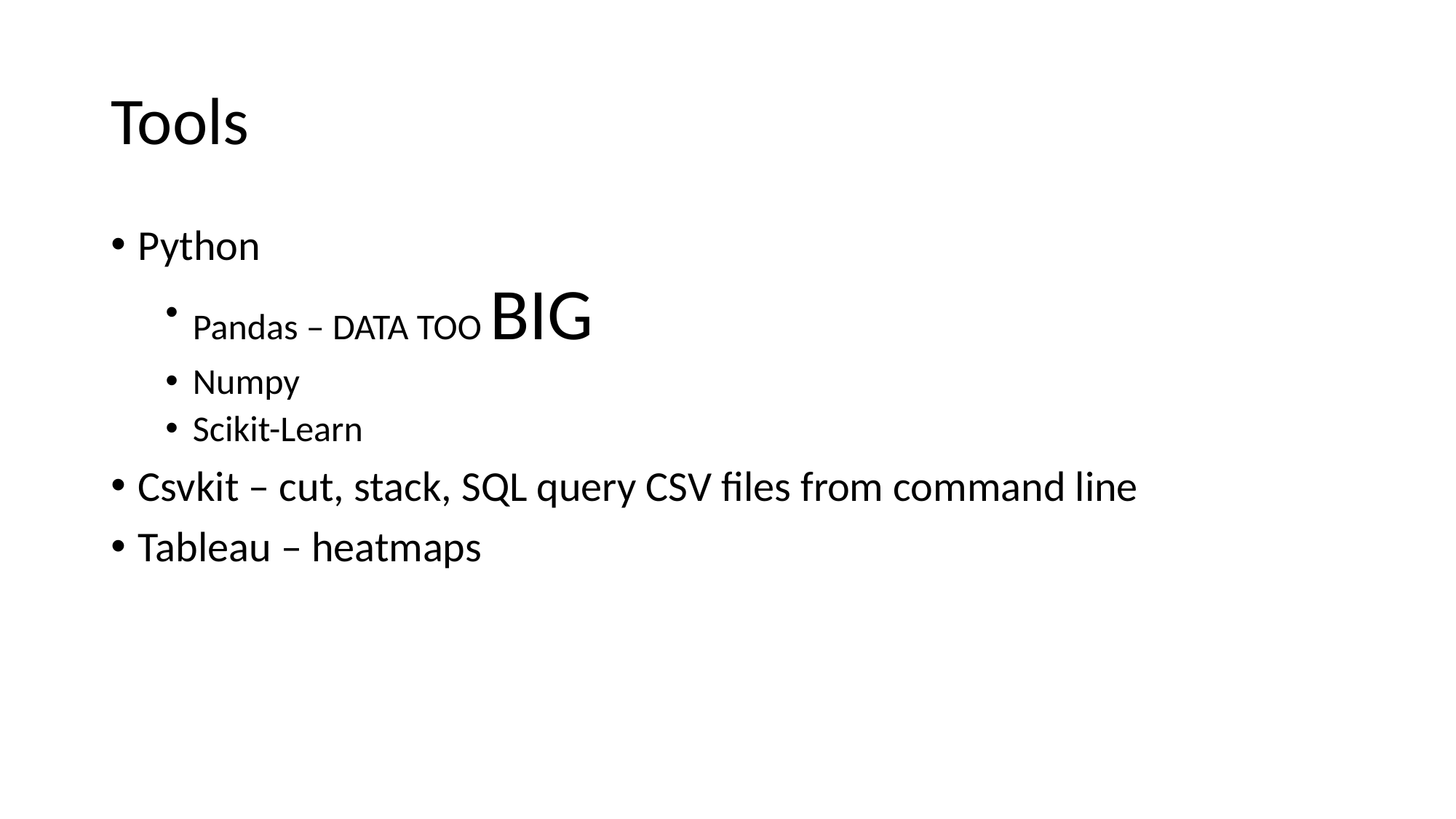

# Tools
Python
Pandas – DATA TOO BIG
Numpy
Scikit-Learn
Csvkit – cut, stack, SQL query CSV files from command line
Tableau – heatmaps